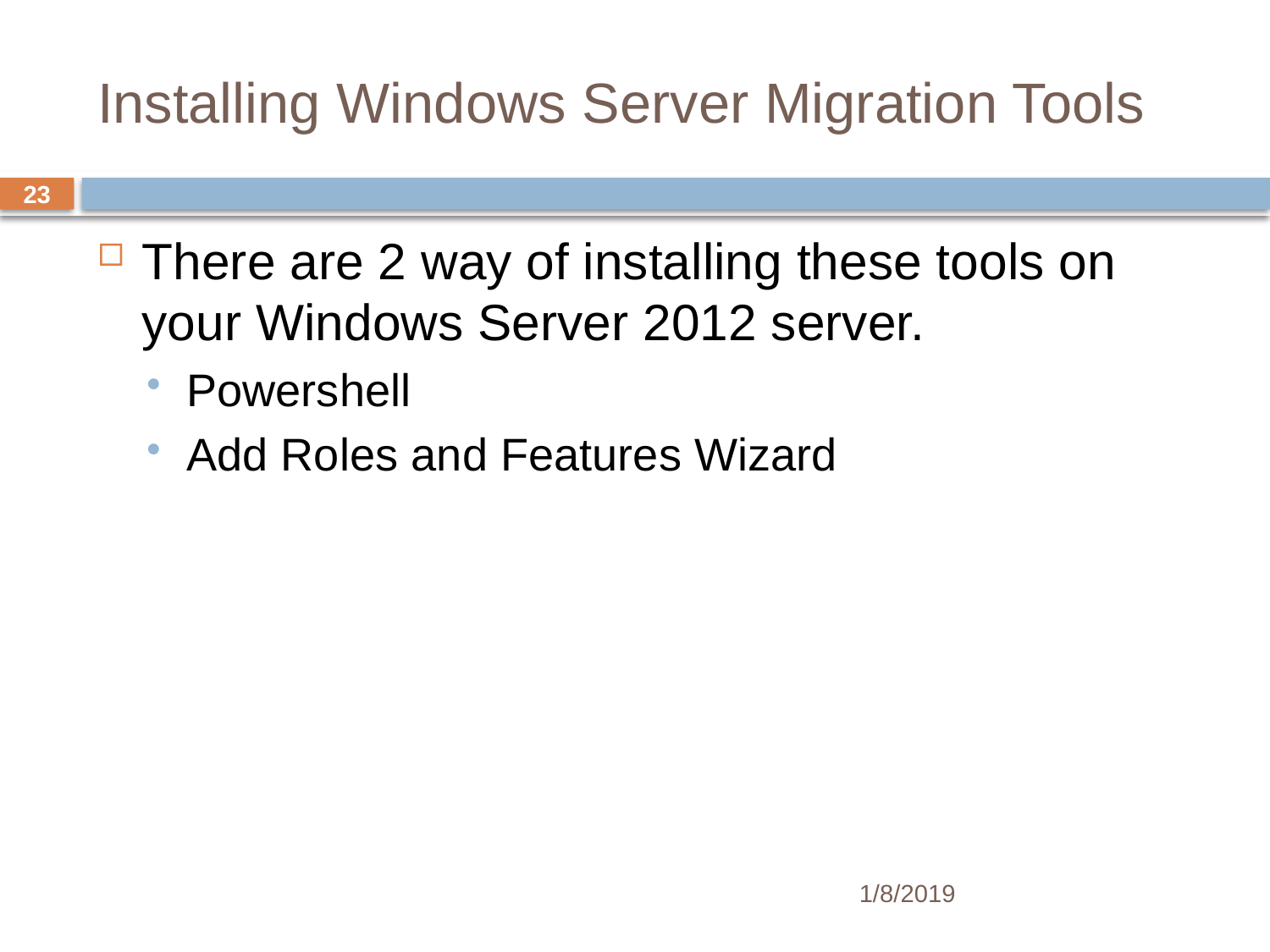

# Installing Windows Server Migration Tools
23
There are 2 way of installing these tools on your Windows Server 2012 server.
Powershell
Add Roles and Features Wizard
1/8/2019